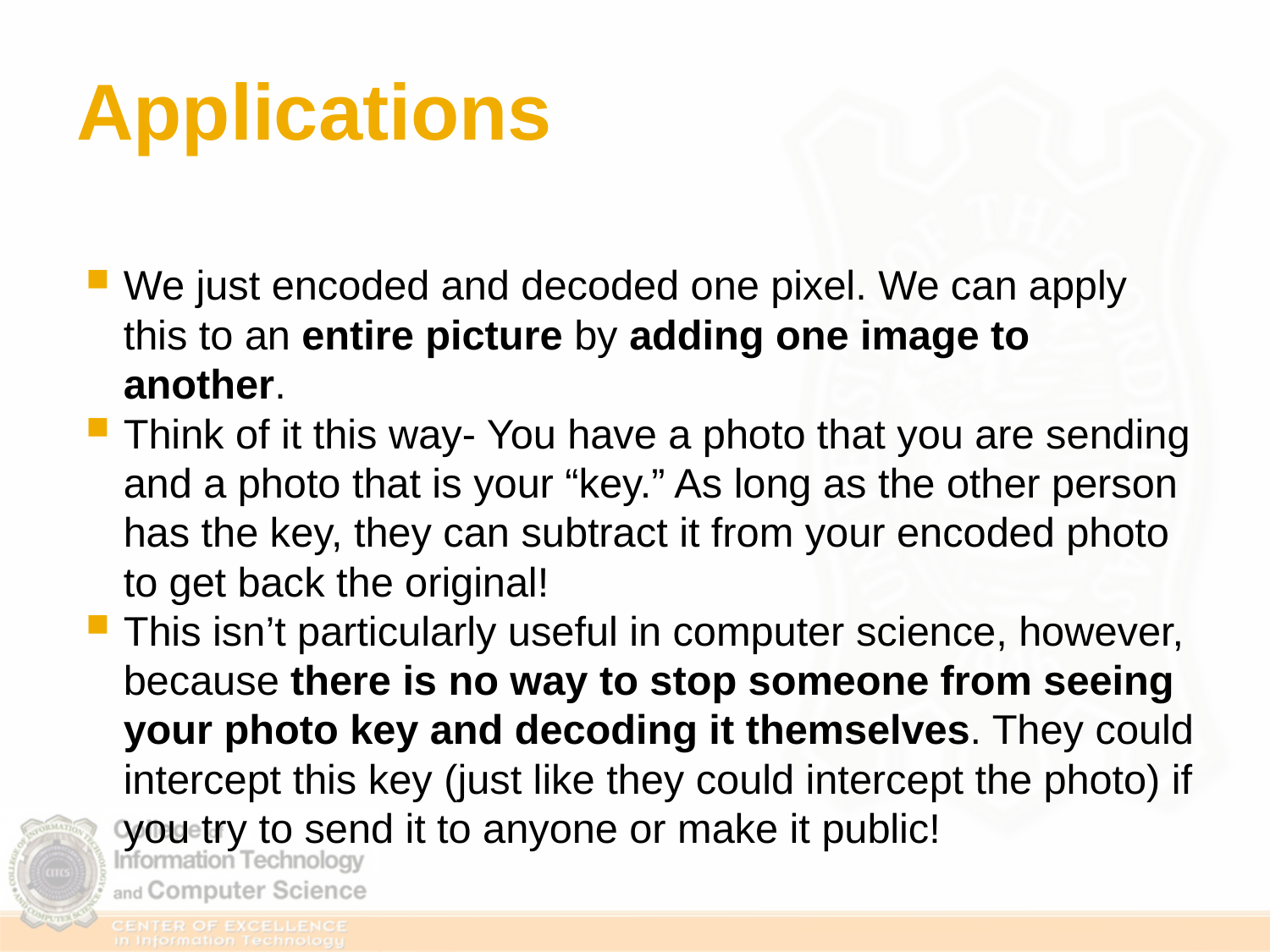

# Applications
We just encoded and decoded one pixel. We can apply this to an entire picture by adding one image to another.
Think of it this way- You have a photo that you are sending and a photo that is your “key.” As long as the other person has the key, they can subtract it from your encoded photo to get back the original!
This isn’t particularly useful in computer science, however, because there is no way to stop someone from seeing your photo key and decoding it themselves. They could intercept this key (just like they could intercept the photo) if you try to send it to anyone or make it public!